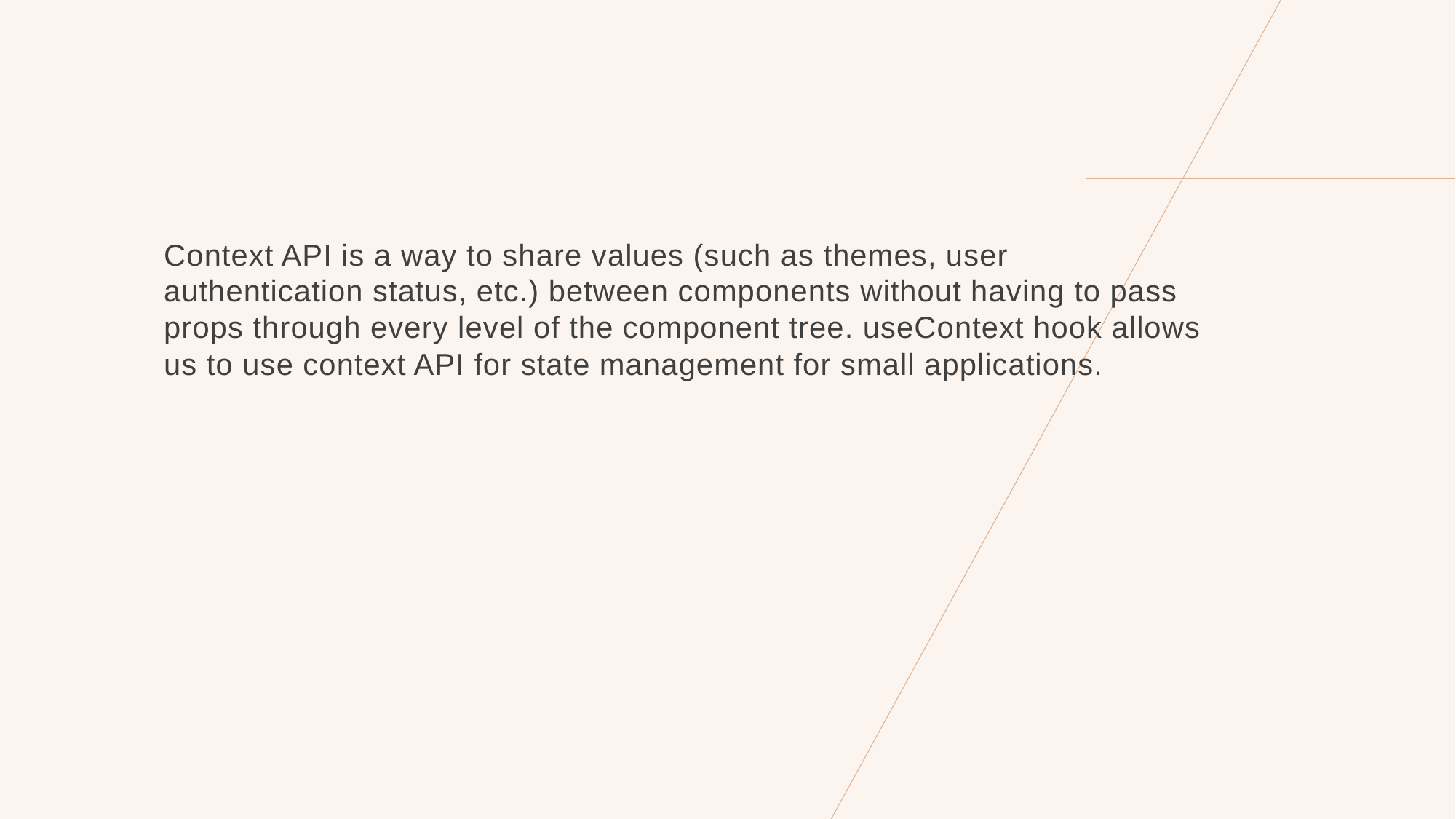

Context API is a way to share values (such as themes, user authentication status, etc.) between components without having to pass props through every level of the component tree. useContext hook allows us to use context API for state management for small applications.